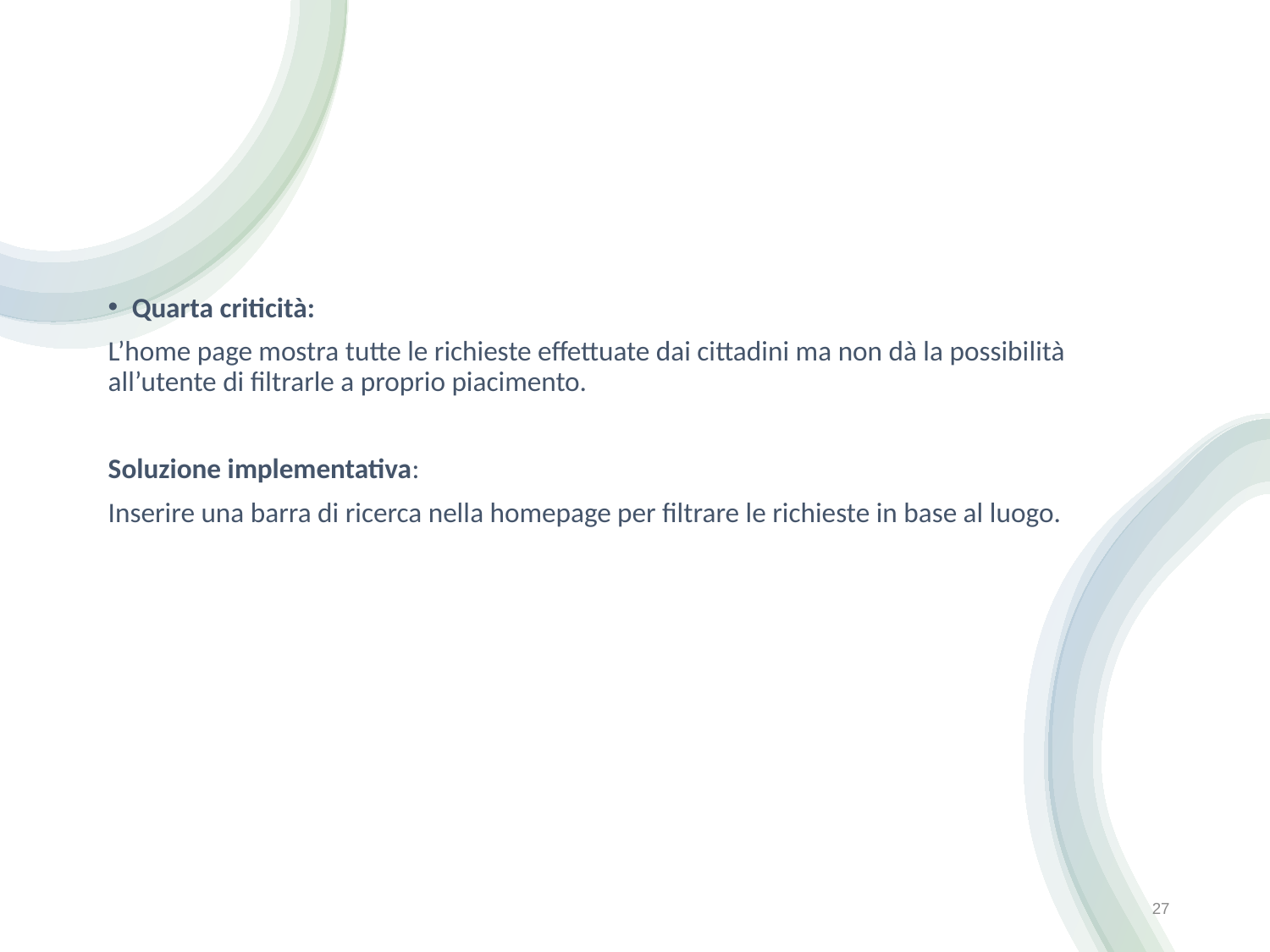

Quarta criticità:
L’home page mostra tutte le richieste effettuate dai cittadini ma non dà la possibilità all’utente di filtrarle a proprio piacimento.

Soluzione implementativa:
Inserire una barra di ricerca nella homepage per filtrare le richieste in base al luogo.

27